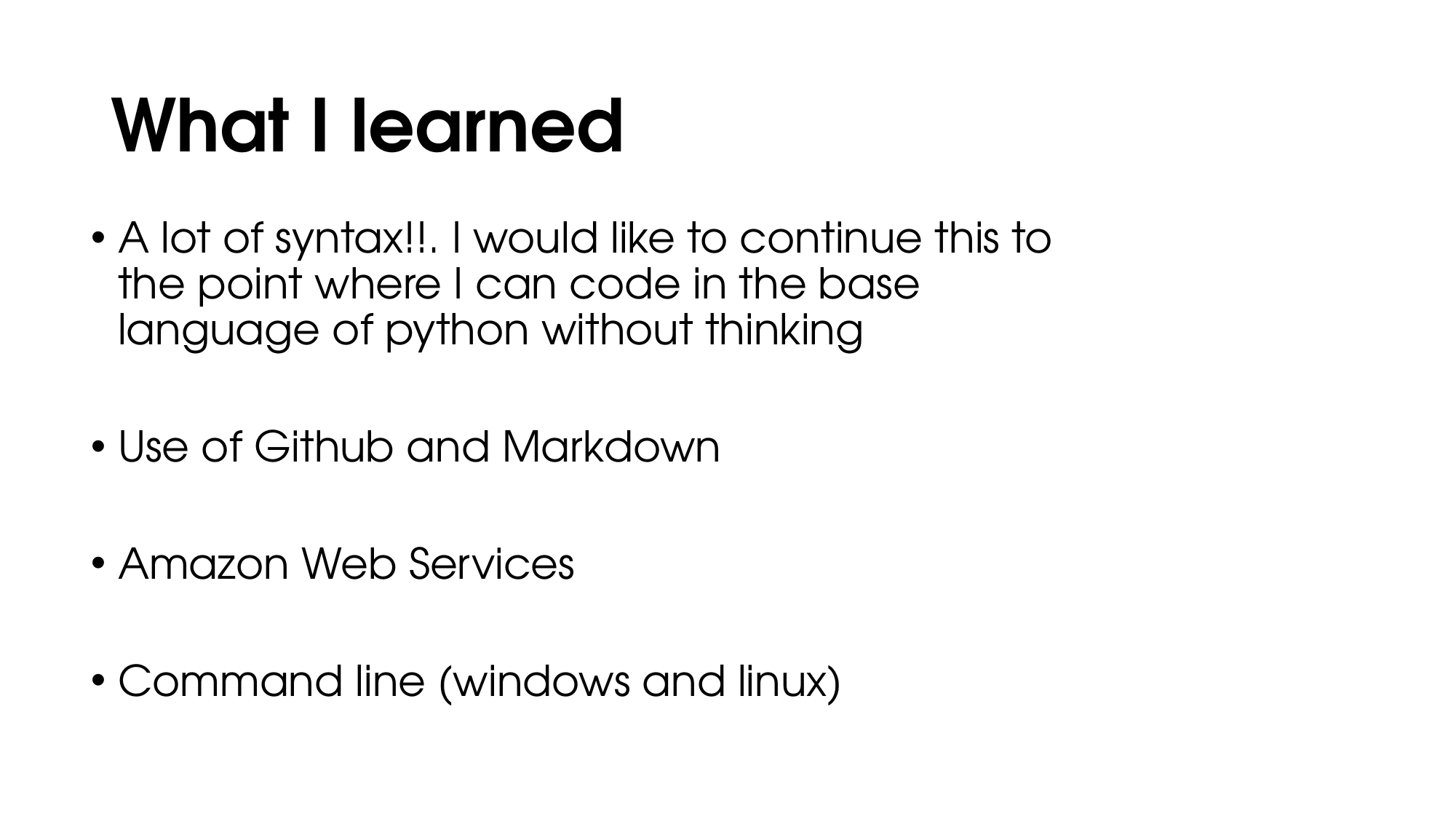

# What I learned
A lot of syntax!!. I would like to continue this to the point where I can code in the base language of python without thinking

Use of Github and Markdown

Amazon Web Services

Command line (windows and linux)